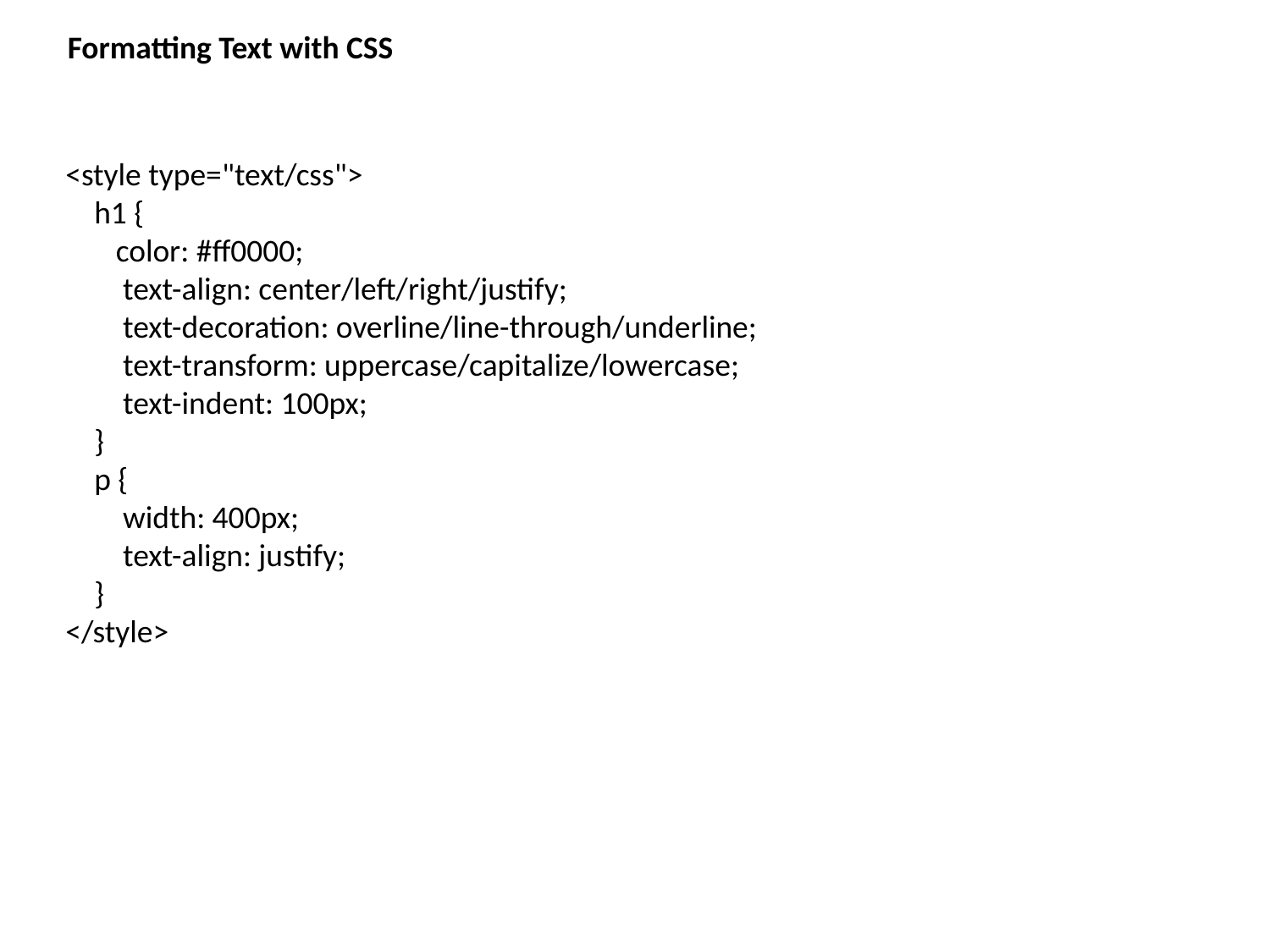

Formatting Text with CSS
<style type="text/css">
    h1 {
       color: #ff0000;
        text-align: center/left/right/justify;
        text-decoration: overline/line-through/underline;
        text-transform: uppercase/capitalize/lowercase;
        text-indent: 100px;
    }
    p {
        width: 400px;
        text-align: justify;
    }
</style>